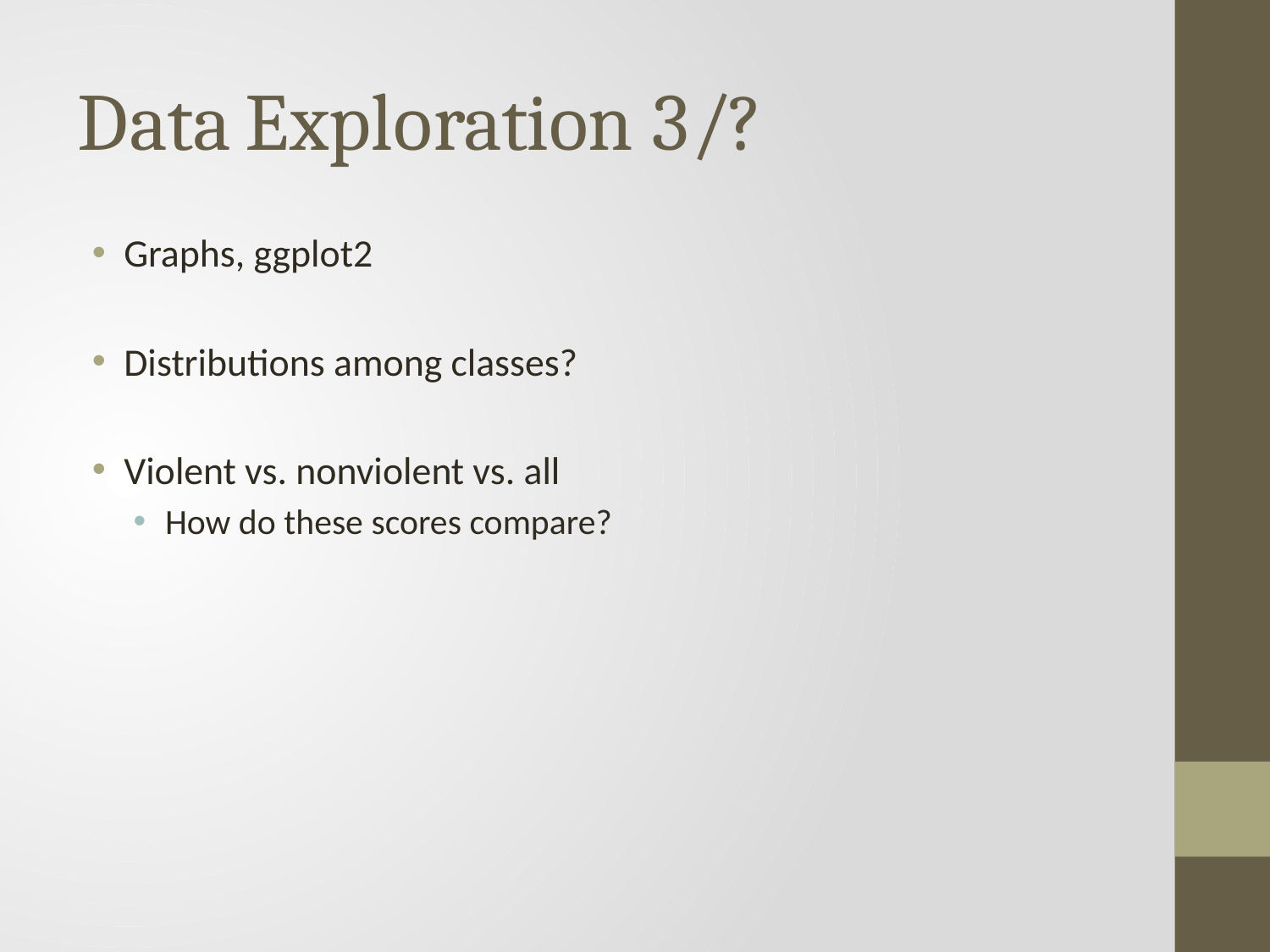

# Data Exploration 3/?
Graphs, ggplot2

Distributions among classes?

Violent vs. nonviolent vs. all
How do these scores compare?